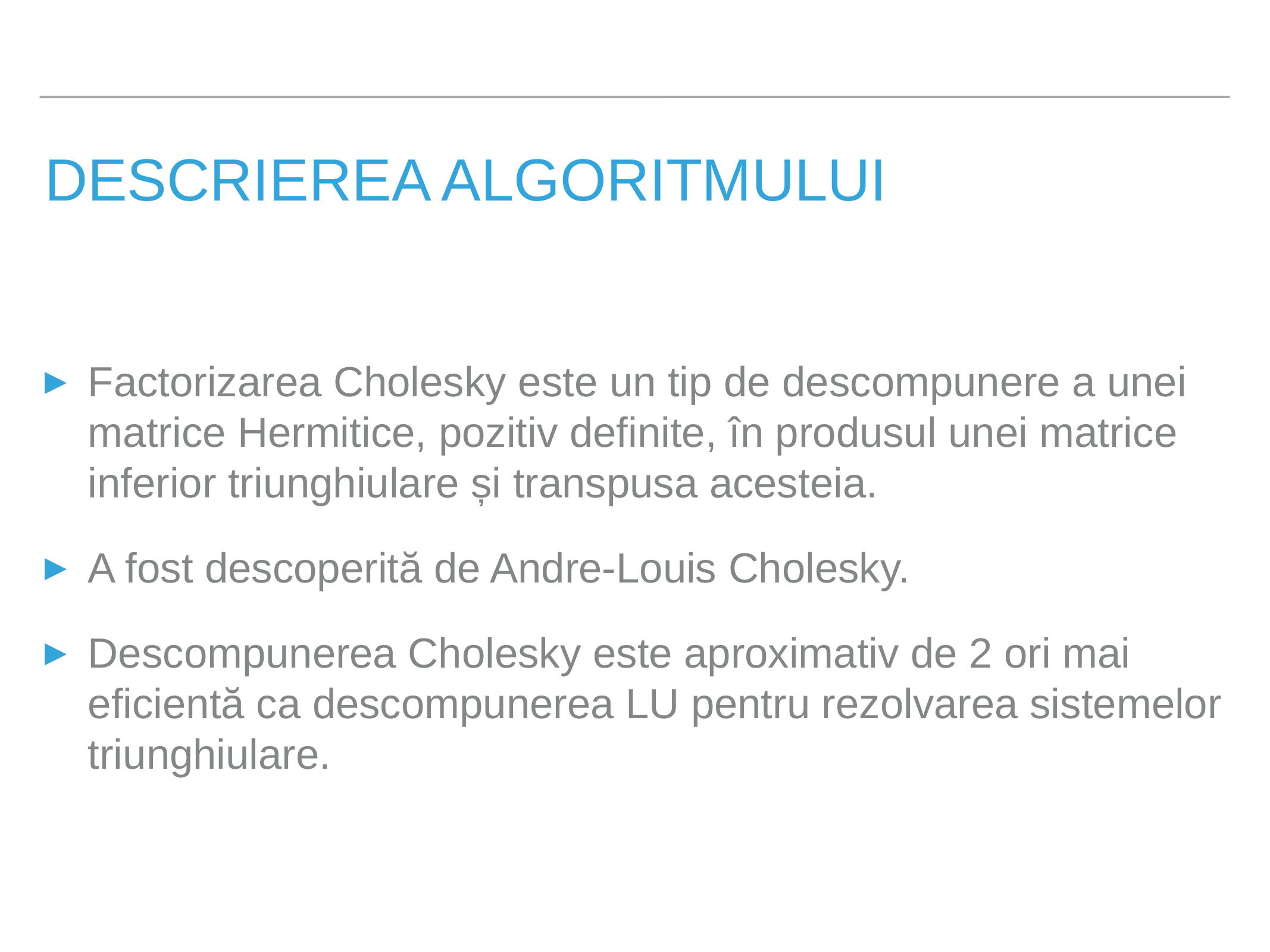

# Descrierea Algoritmului
Factorizarea Cholesky este un tip de descompunere a unei matrice Hermitice, pozitiv definite, în produsul unei matrice inferior triunghiulare și transpusa acesteia.
A fost descoperită de Andre-Louis Cholesky.
Descompunerea Cholesky este aproximativ de 2 ori mai eficientă ca descompunerea LU pentru rezolvarea sistemelor triunghiulare.